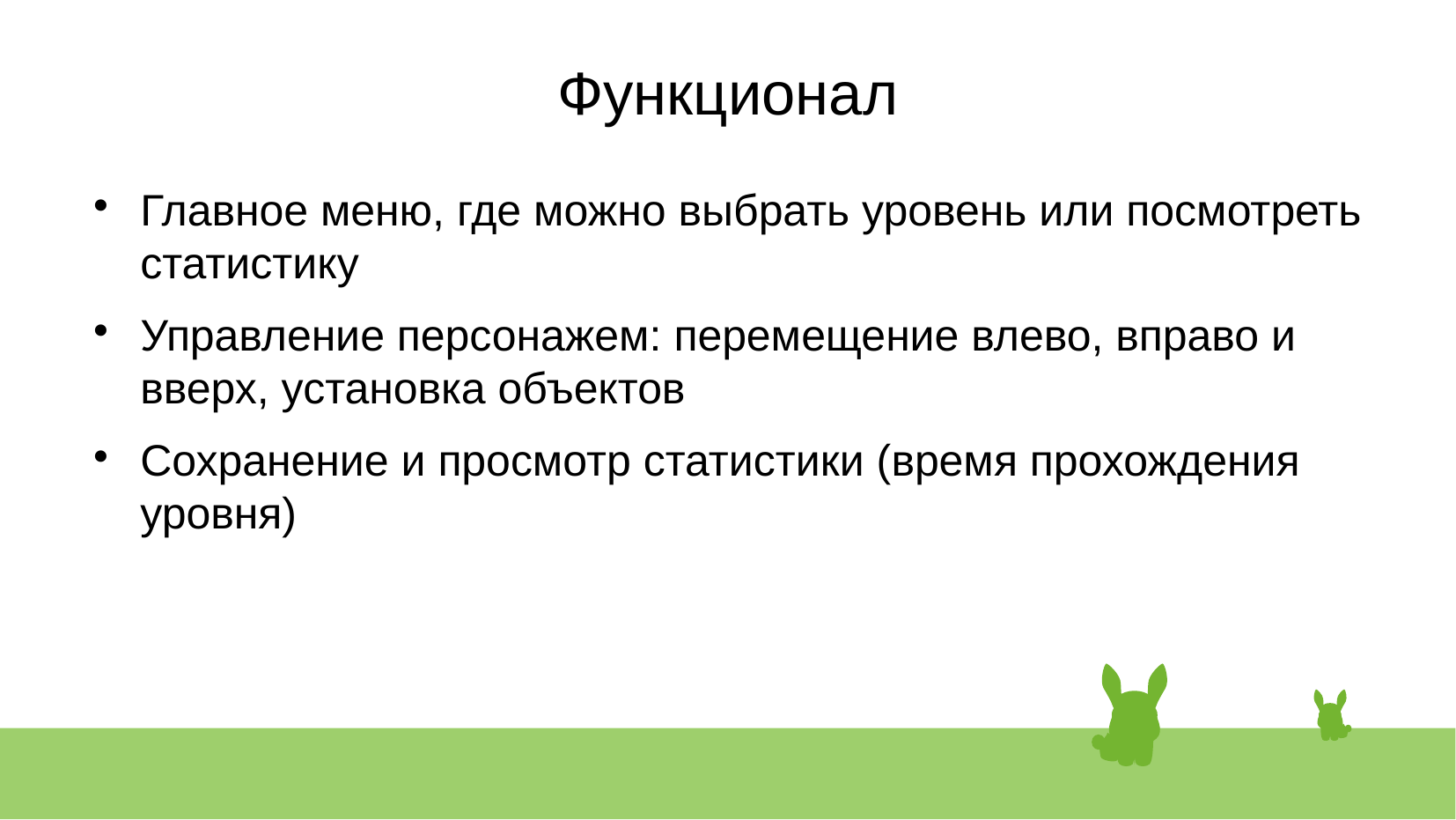

Функционал
Главное меню, где можно выбрать уровень или посмотреть статистику
Управление персонажем: перемещение влево, вправо и вверх, установка объектов
Сохранение и просмотр статистики (время прохождения уровня)